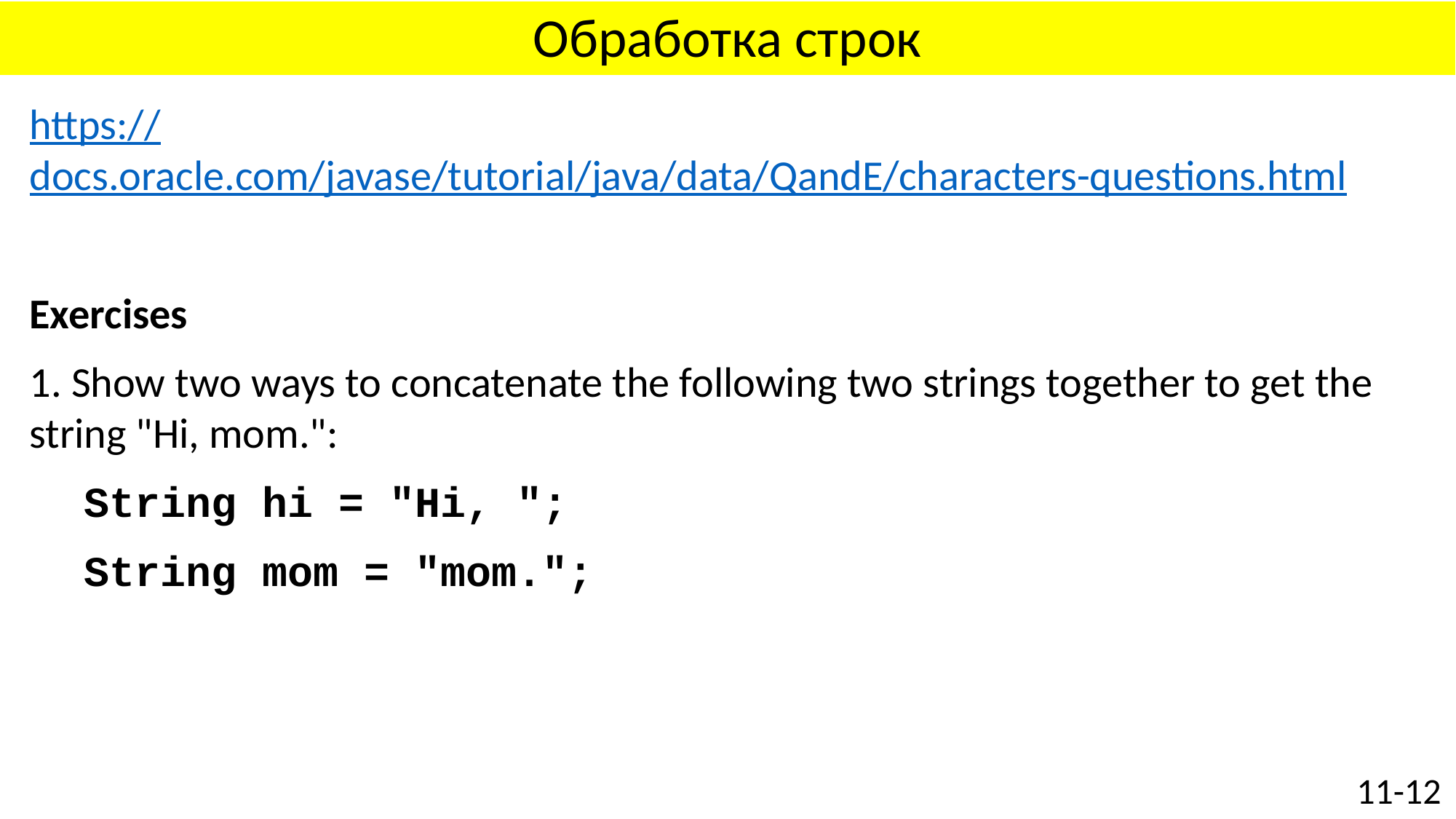

# Обработка строк
https://docs.oracle.com/javase/tutorial/java/data/QandE/characters-questions.html

Exercises
1. Show two ways to concatenate the following two strings together to get the string "Hi, mom.":
String hi = "Hi, ";
String mom = "mom.";
11-12